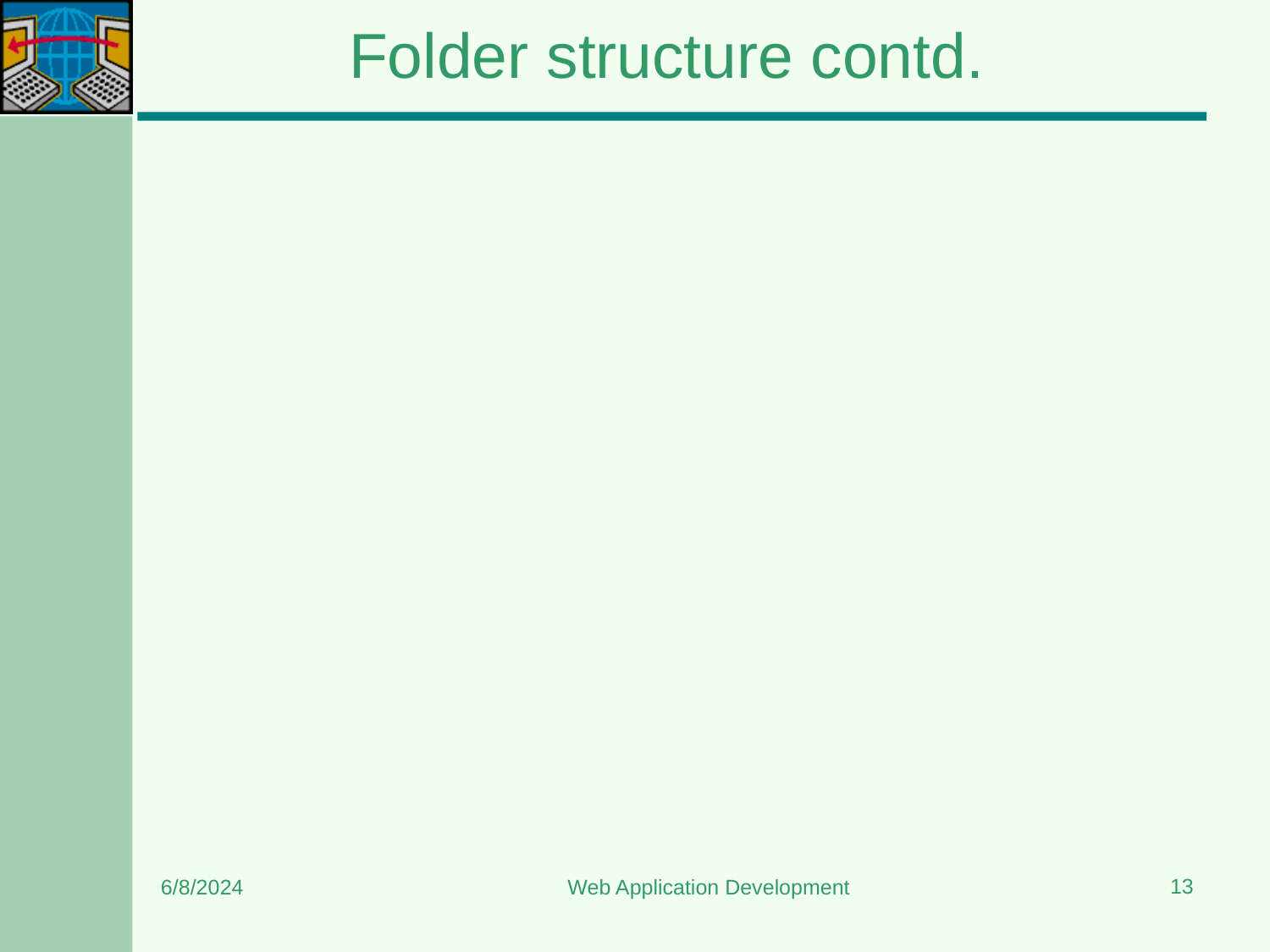

# Folder structure contd.

13
6/8/2024
Web Application Development